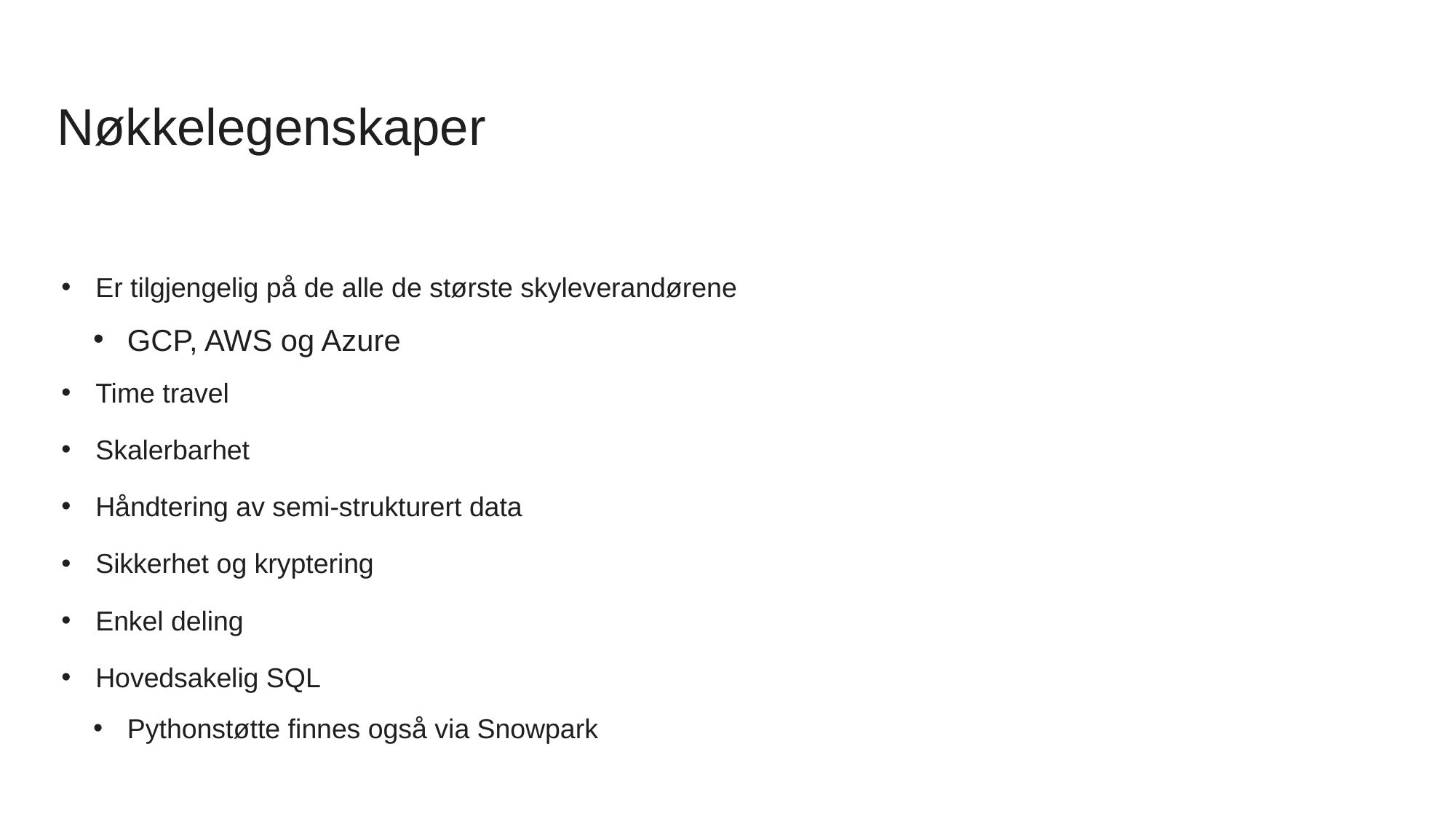

Tips og triks  |  Slett etter bruk
# Nøkkelegenskaper
Er tilgjengelig på de alle de største skyleverandørene
GCP, AWS og Azure
Time travel
Skalerbarhet
Håndtering av semi-strukturert data
Sikkerhet og kryptering
Enkel deling
Hovedsakelig SQL
Pythonstøtte finnes også via Snowpark